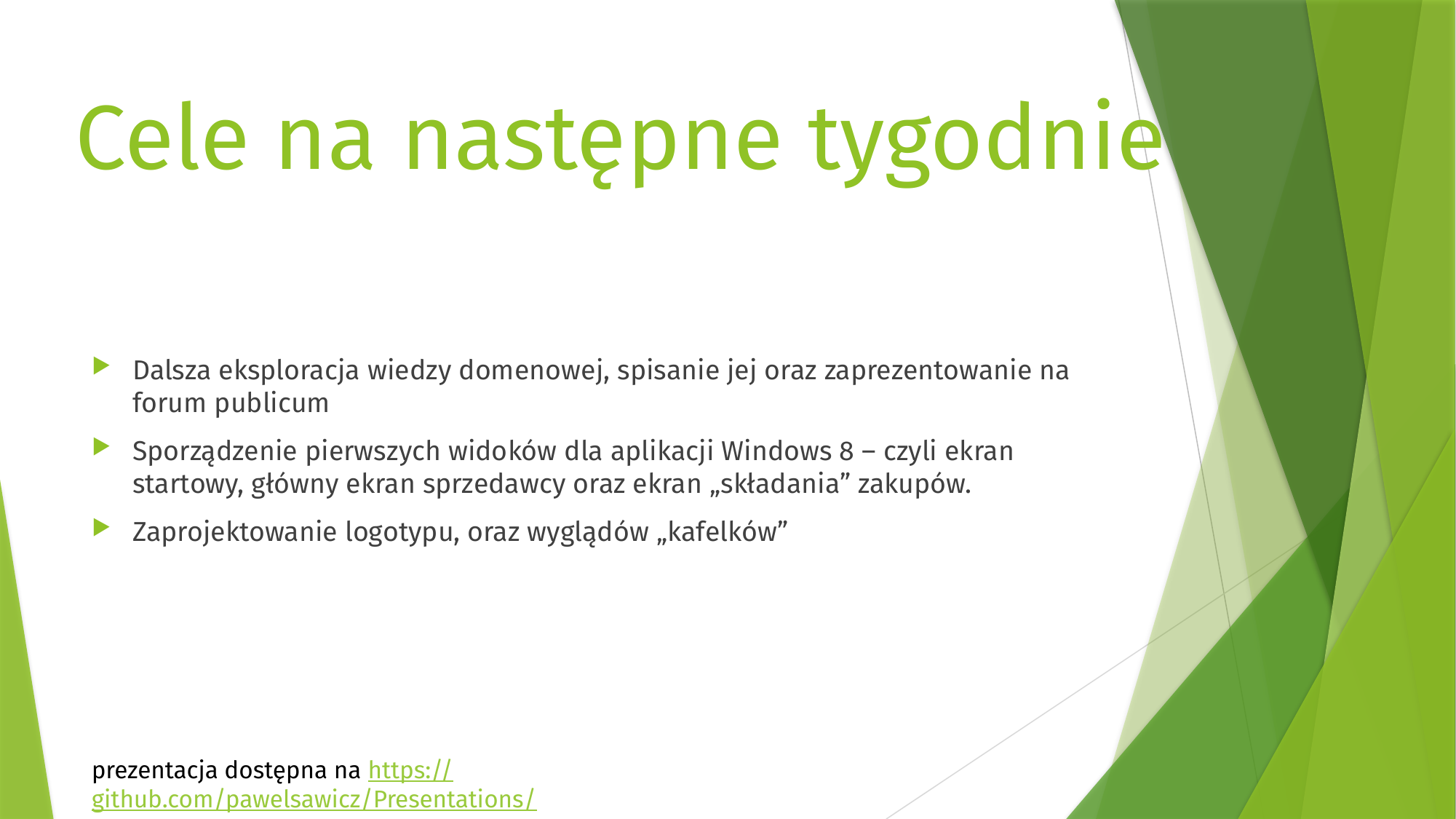

# Cele na następne tygodnie
Dalsza eksploracja wiedzy domenowej, spisanie jej oraz zaprezentowanie na forum publicum
Sporządzenie pierwszych widoków dla aplikacji Windows 8 – czyli ekran startowy, główny ekran sprzedawcy oraz ekran „składania” zakupów.
Zaprojektowanie logotypu, oraz wyglądów „kafelków”

prezentacja dostępna na https://github.com/pawelsawicz/Presentations/